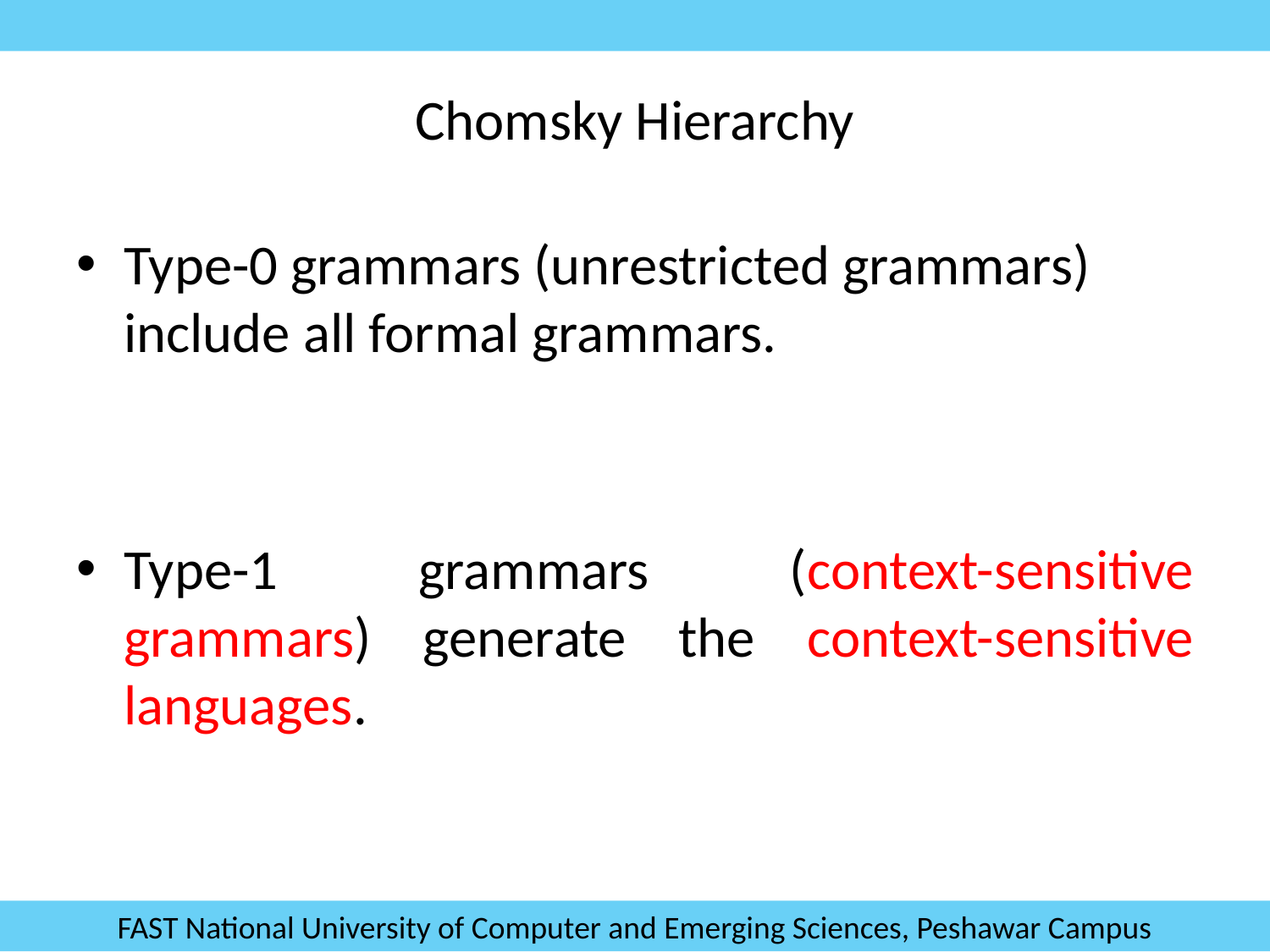

# Chomsky Hierarchy
Type-0 grammars (unrestricted grammars) include all formal grammars.

Type-1 grammars (context-sensitive grammars) generate the context-sensitive languages.